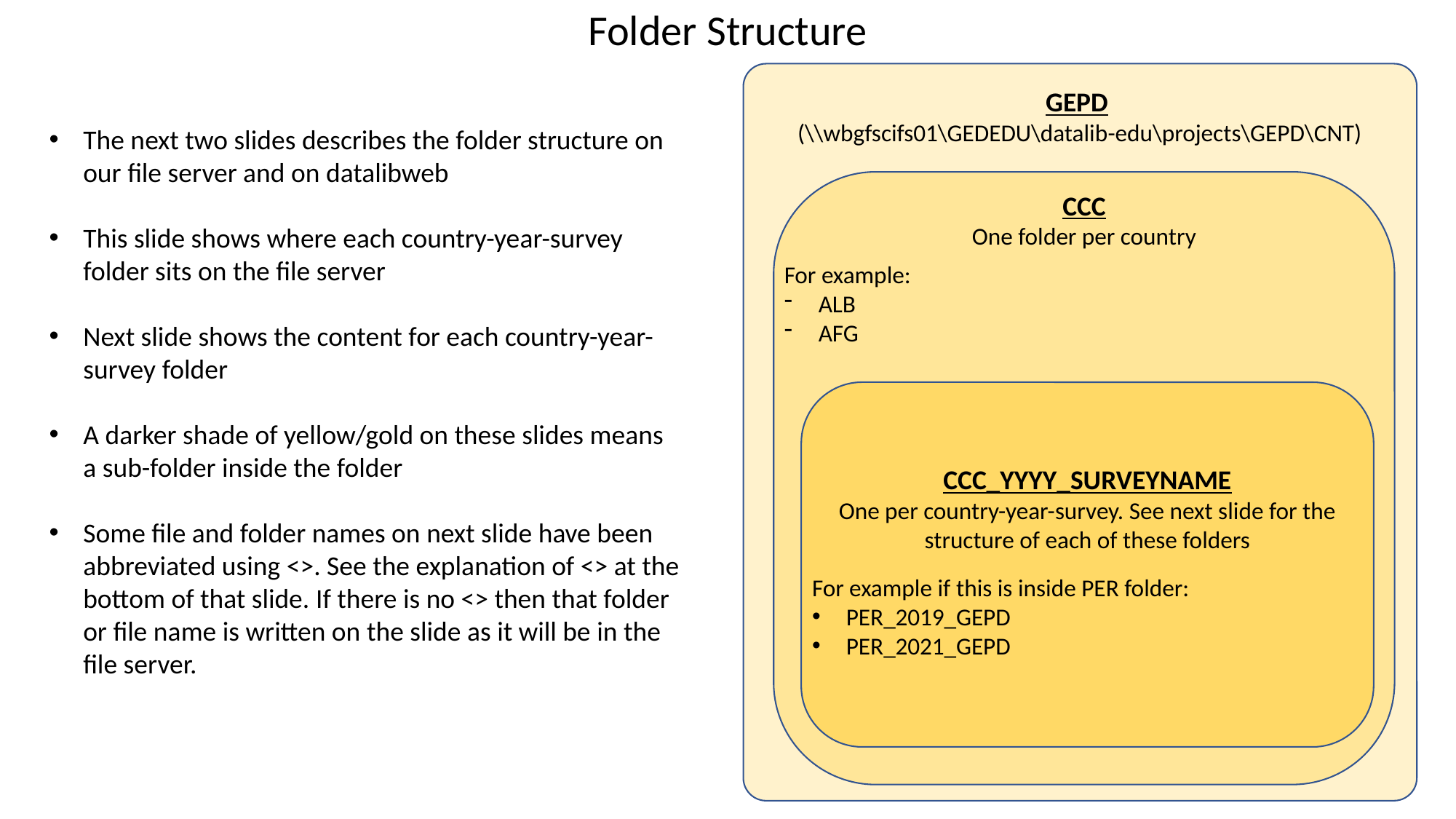

# Folder Structure

GEPD
(\\wbgfscifs01\GEDEDU\datalib-edu\projects\GEPD\CNT)
The next two slides describes the folder structure on our file server and on datalibweb

This slide shows where each country-year-survey folder sits on the file server

Next slide shows the content for each country-year-survey folder

A darker shade of yellow/gold on these slides means a sub-folder inside the folder

Some file and folder names on next slide have been abbreviated using <>. See the explanation of <> at the bottom of that slide. If there is no <> then that folder or file name is written on the slide as it will be in the file server.

CCC
One folder per country

For example:
ALB
AFG

CCC_YYYY_SURVEYNAME
One per country-year-survey. See next slide for the structure of each of these folders

For example if this is inside PER folder:
PER_2019_GEPD
PER_2021_GEPD